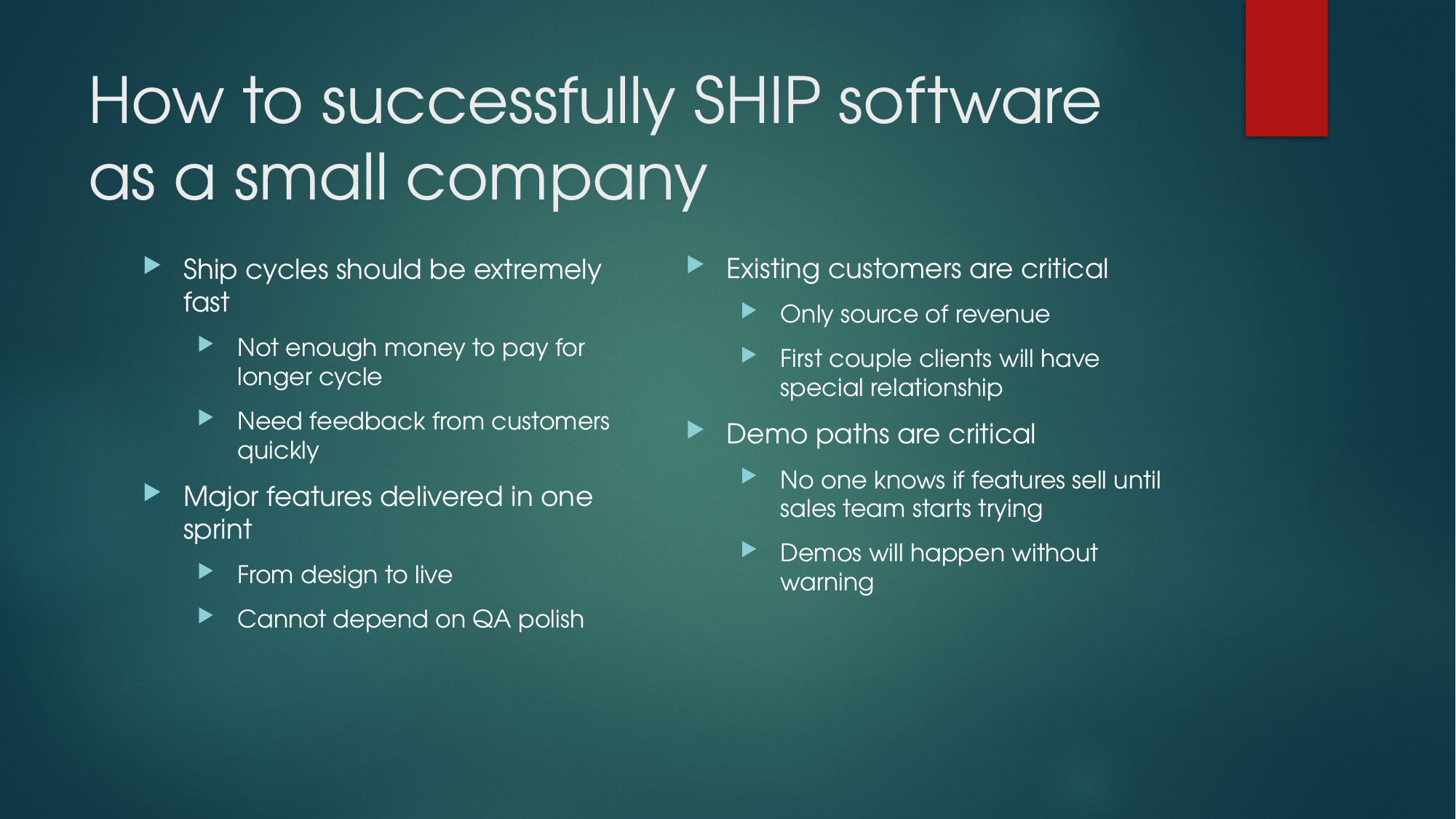

# How to successfully SHIP software as a small company
Existing customers are critical
Only source of revenue
First couple clients will have special relationship
Demo paths are critical
No one knows if features sell until sales team starts trying
Demos will happen without warning
Ship cycles should be extremely fast
Not enough money to pay for longer cycle
Need feedback from customers quickly
Major features delivered in one sprint
From design to live
Cannot depend on QA polish